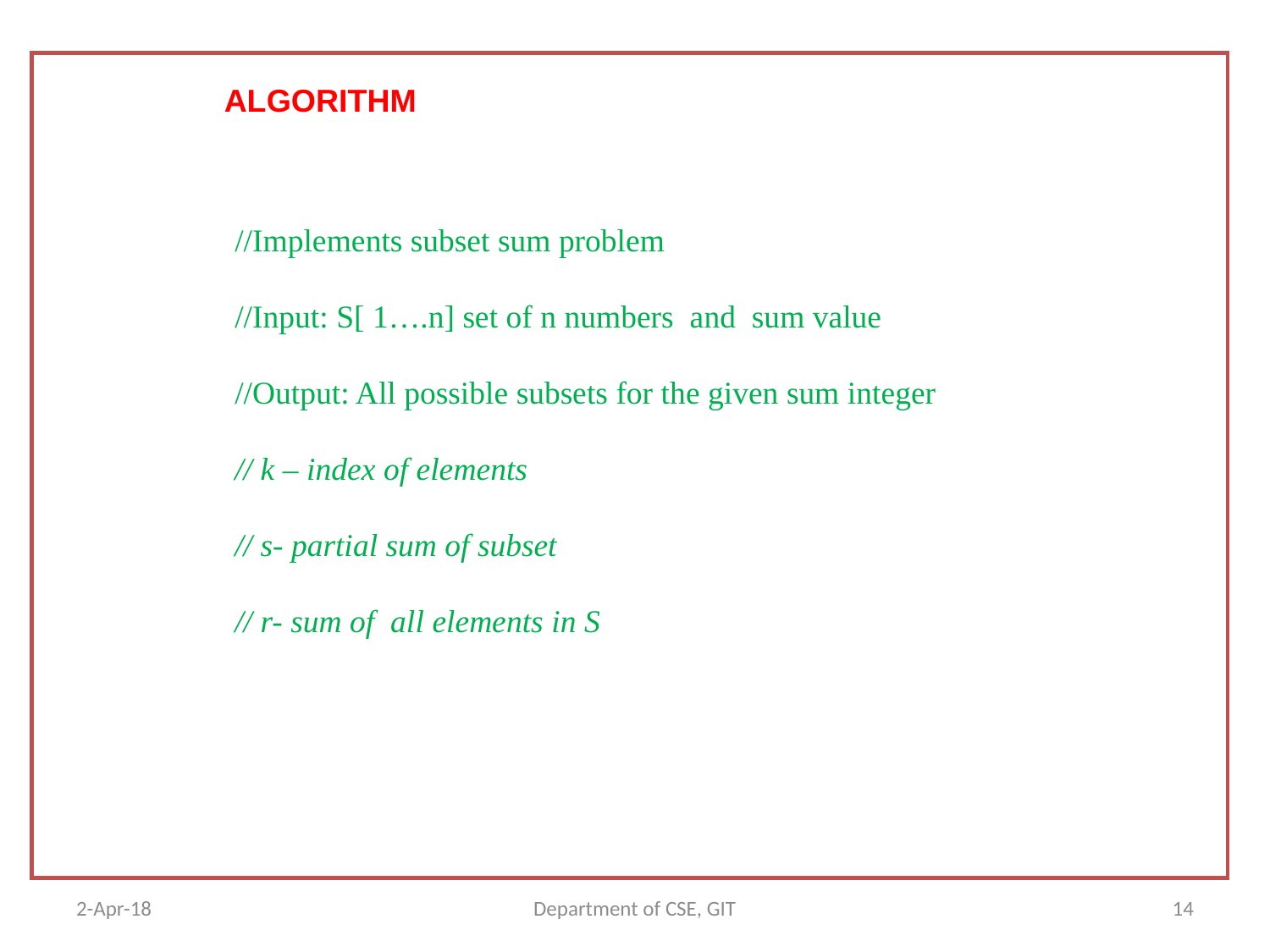

ALGORITHM

//Implements subset sum problem
//Input: S[ 1….n] set of n numbers  and  sum value
//Output: All possible subsets for the given sum integer
// k – index of elements
// s- partial sum of subset
// r- sum of  all elements in S

2-Apr-18
Department of CSE, GIT
14